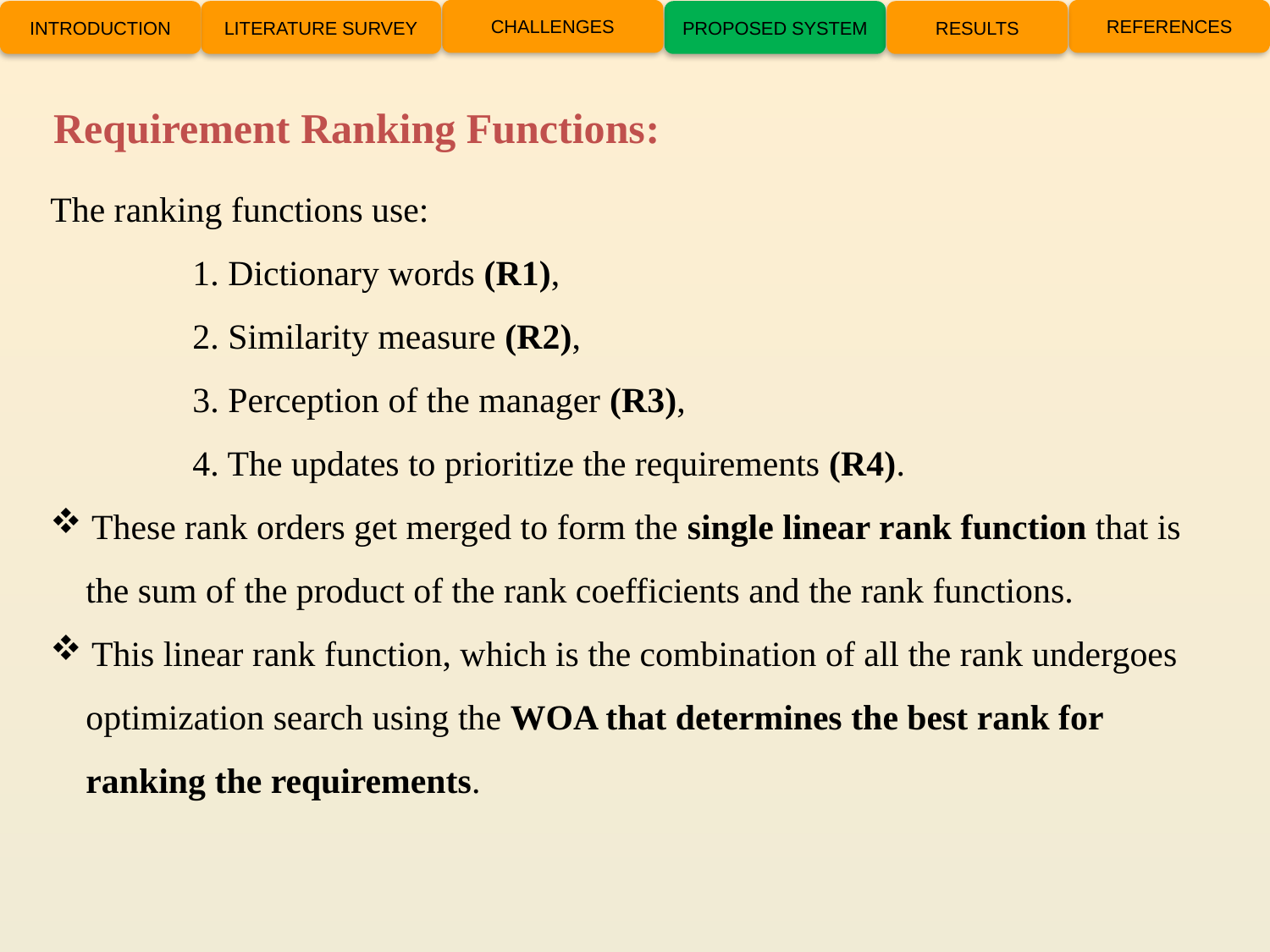

CHALLENGES
REFERENCES
INTRODUCTION

LITERATURE SURVEY

PROPOSED SYSTEM
RESULTS
Requirement Ranking Functions:
The ranking functions use:
                1. Dictionary words (R1),
                2. Similarity measure (R2),
                3. Perception of the manager (R3),
                4. The updates to prioritize the requirements (R4).
 These rank orders get merged to form the single linear rank function that is
    the sum of the product of the rank coefficients and the rank functions.
 This linear rank function, which is the combination of all the rank undergoes
    optimization search using the WOA that determines the best rank for
    ranking the requirements.